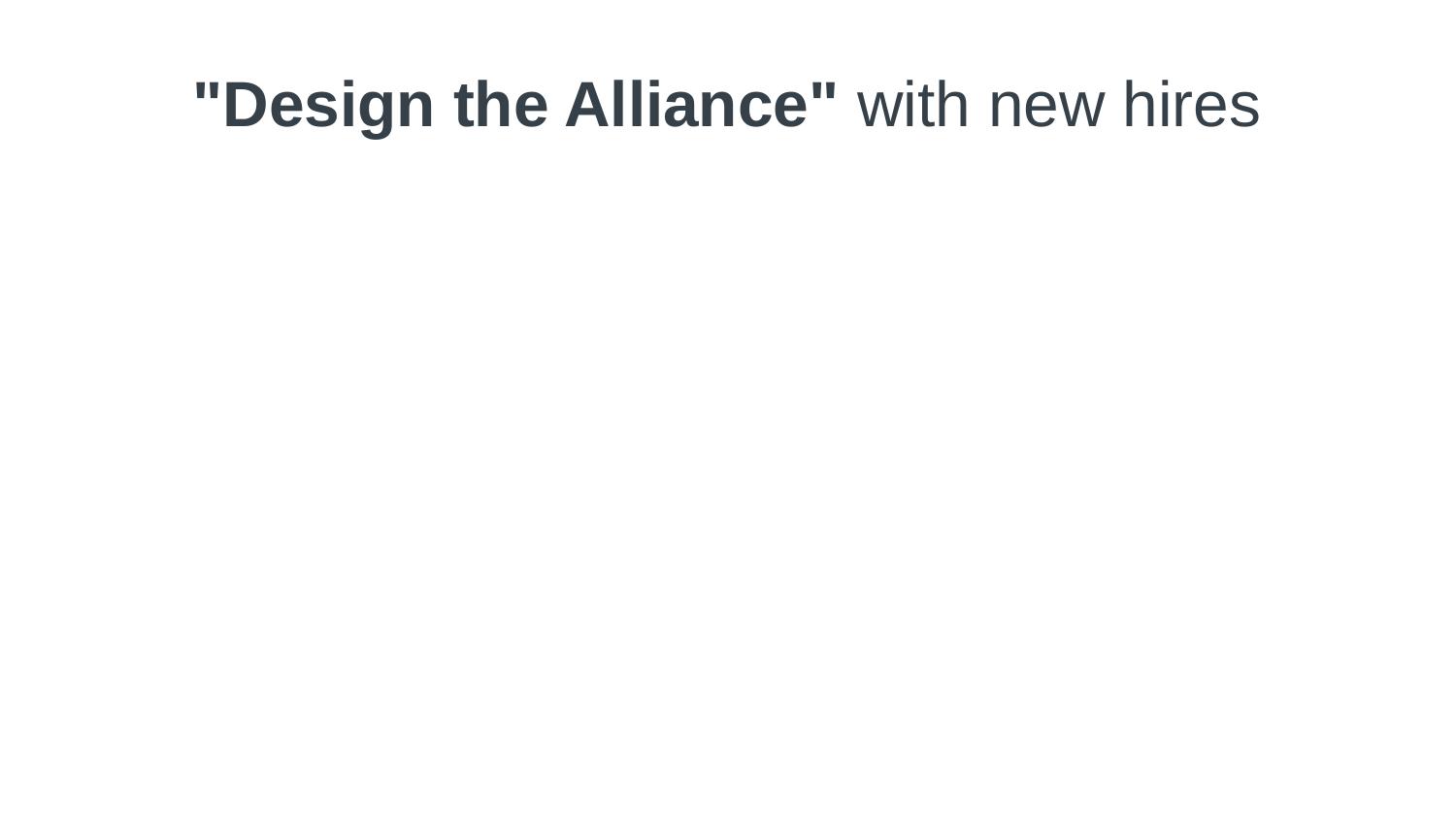

# "Design the Alliance" with new hires